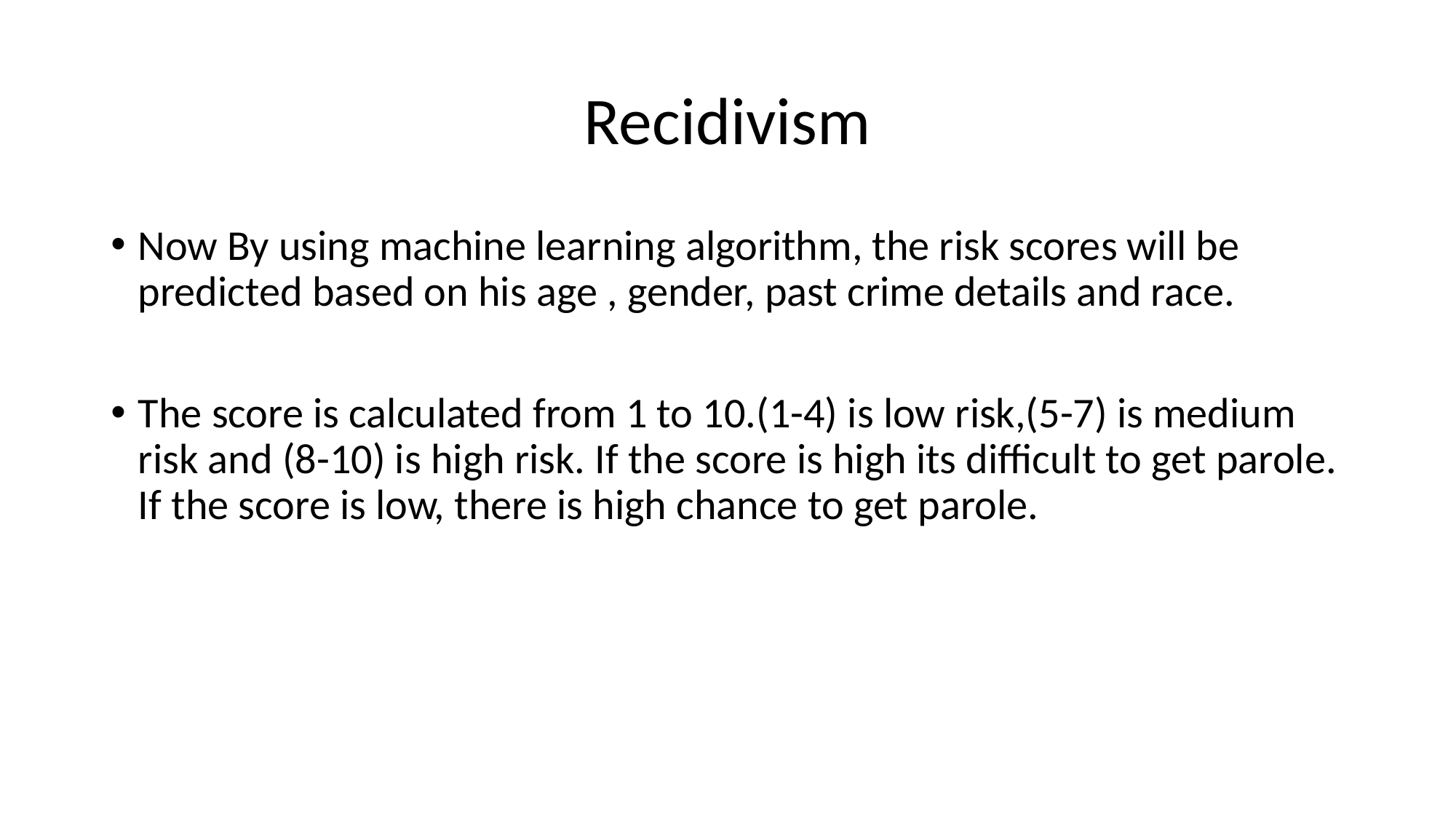

# Recidivism
Now By using machine learning algorithm, the risk scores will be predicted based on his age , gender, past crime details and race.

The score is calculated from 1 to 10.(1-4) is low risk,(5-7) is medium risk and (8-10) is high risk. If the score is high its difficult to get parole. If the score is low, there is high chance to get parole.